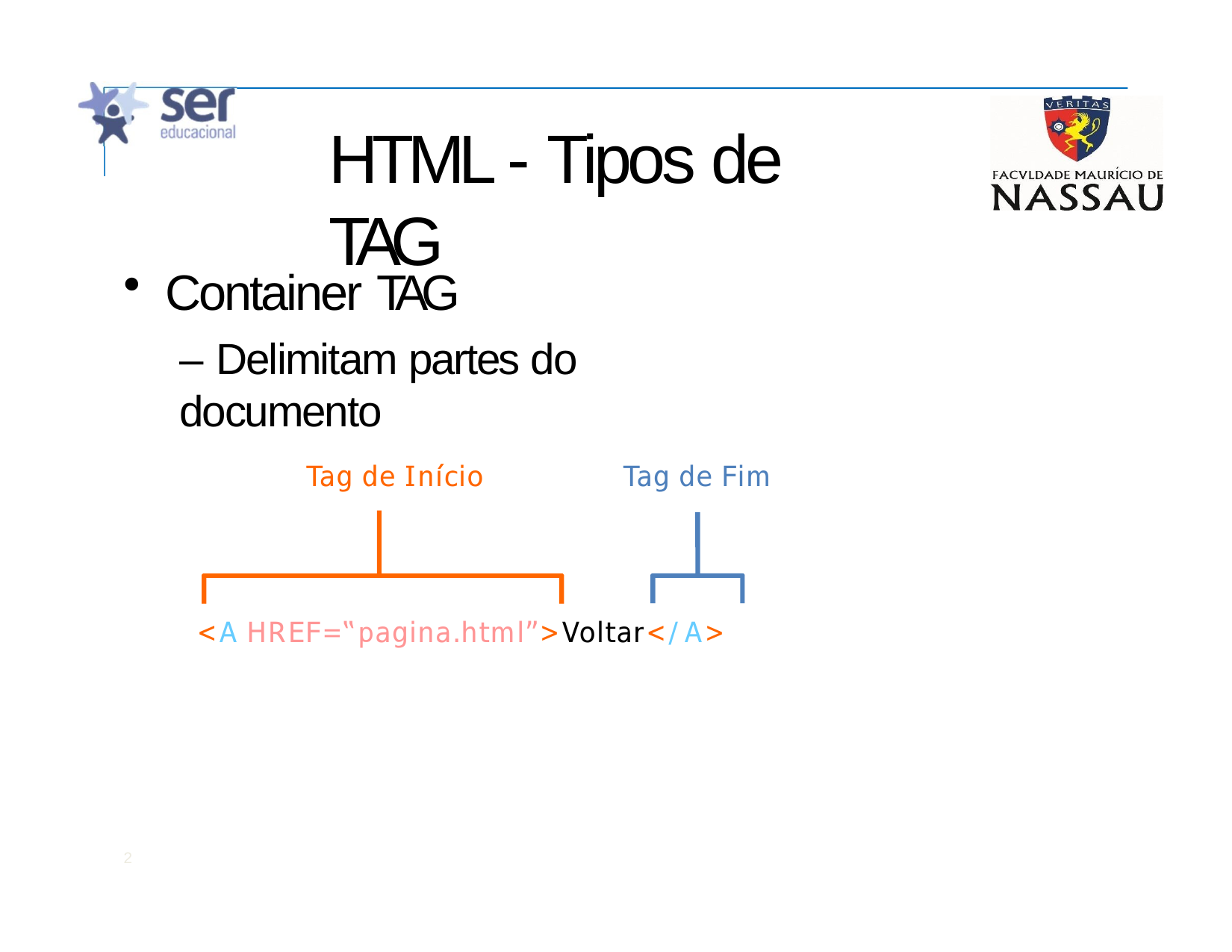

# HTML - Tipos de TAG
Container TAG
– Delimitam partes do documento
Tag de Fim
Tag de Início

<A HREF=“pagina.html”>Voltar</A>
2